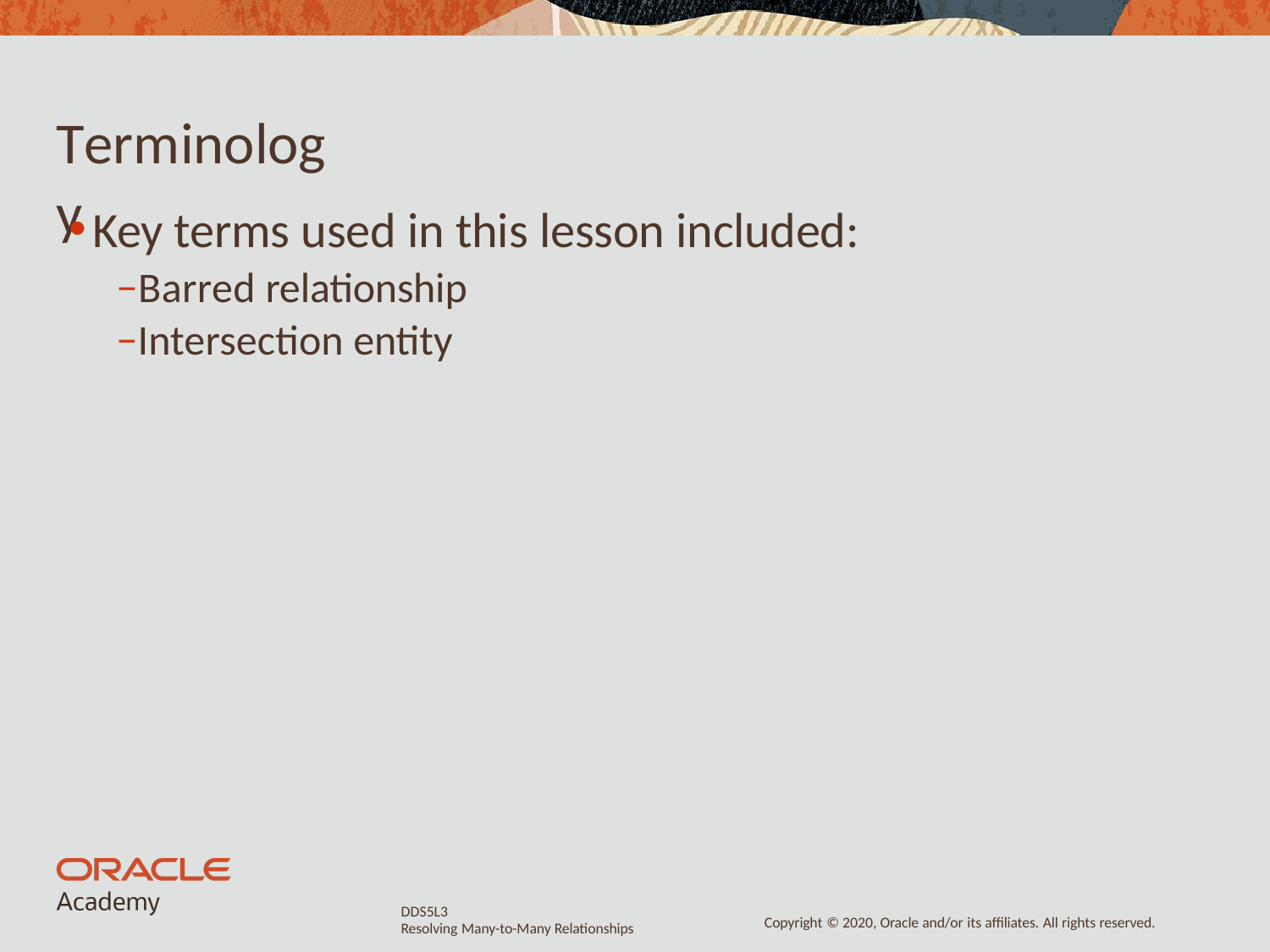

# Terminology
Key terms used in this lesson included:
−Barred relationship
−Intersection entity
DDS5L3
Resolving Many-to-Many Relationships
12
Copyright © 2020, Oracle and/or its affiliates. All rights reserved.